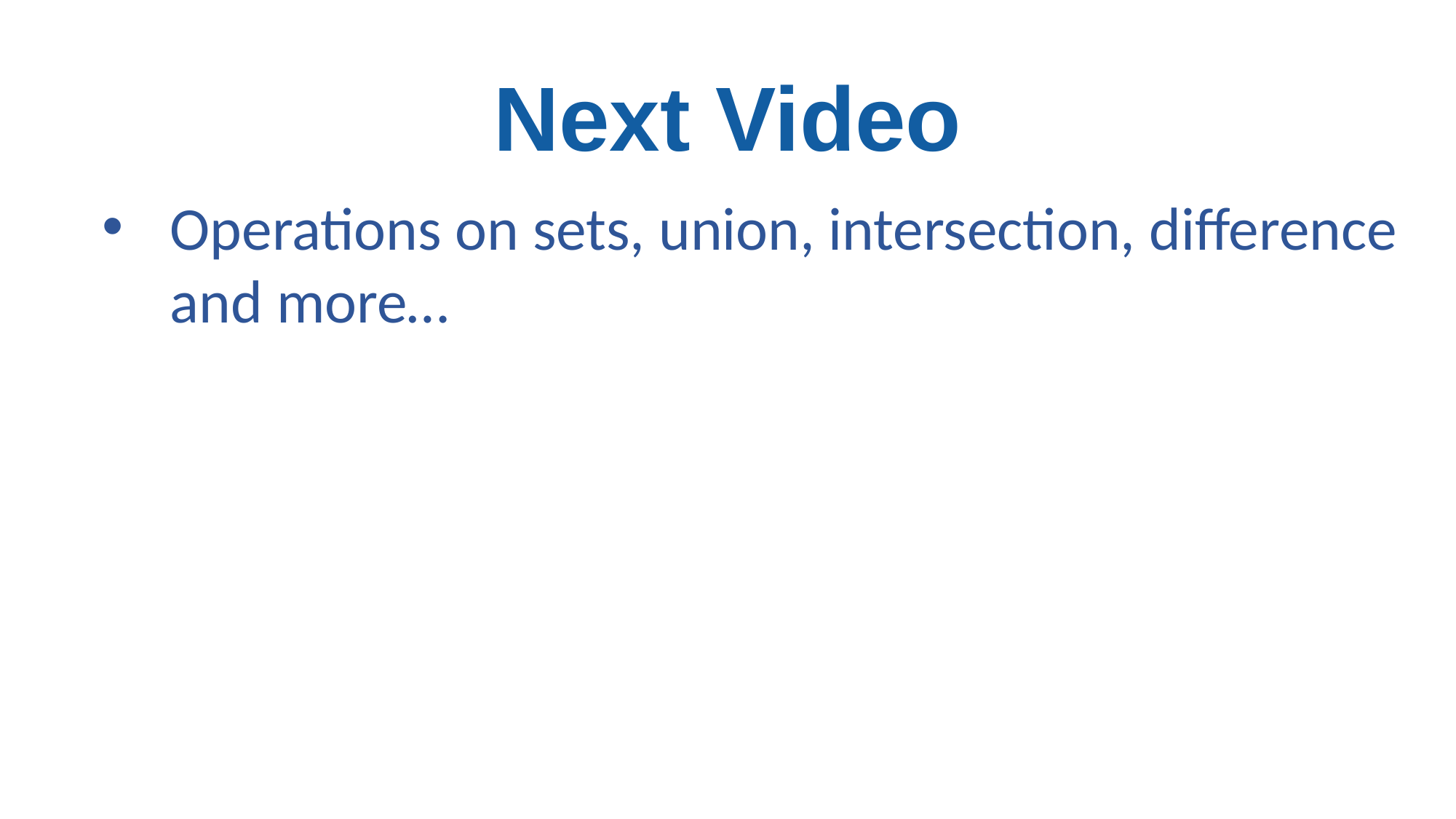

# Next Video
Operations on sets, union, intersection, difference and more…